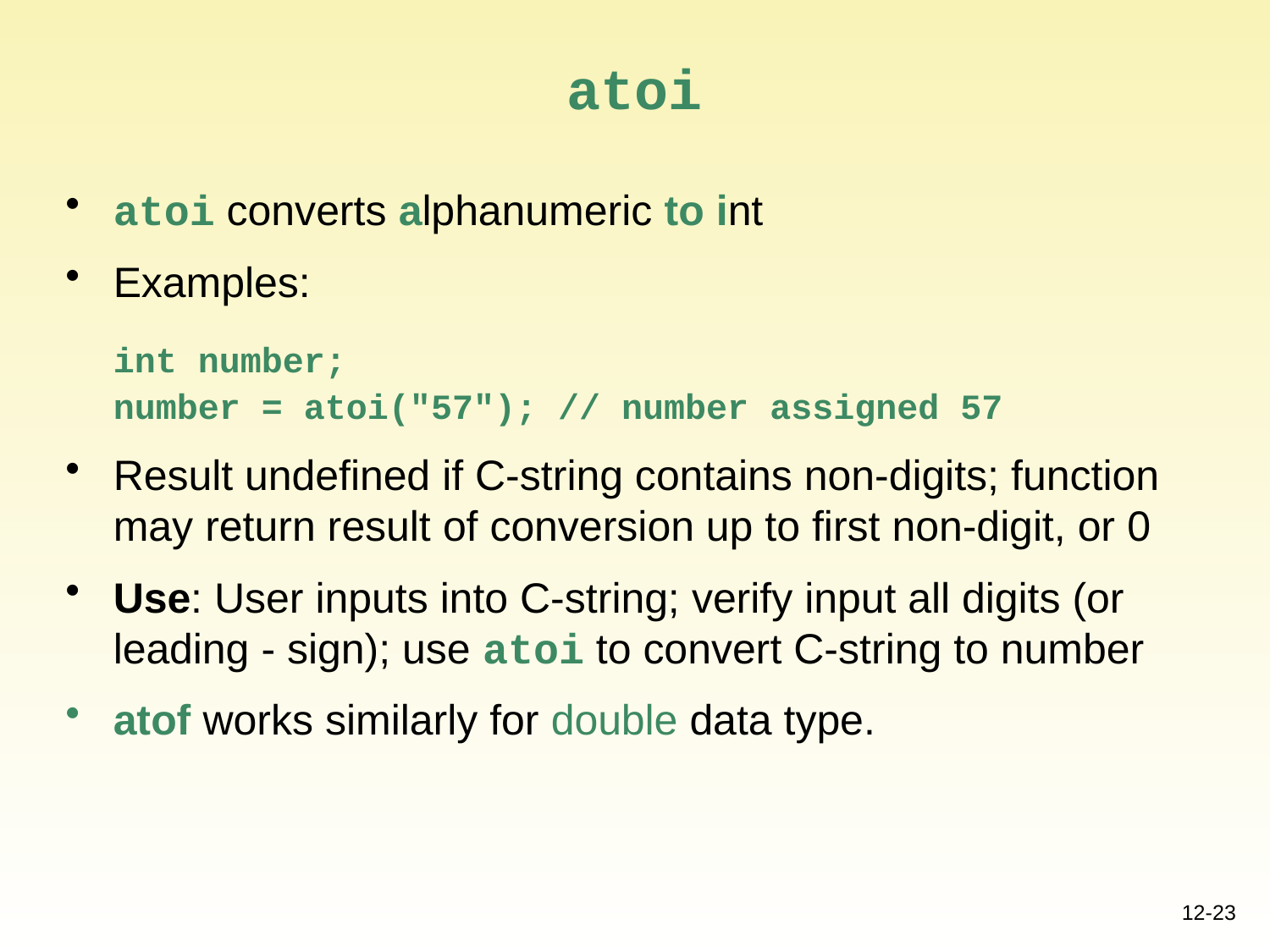

# atoi
atoi converts alphanumeric to int
Examples:
  	int number;
  	number = atoi("57"); // number assigned 57
Result undefined if C-string contains non-digits; function may return result of conversion up to first non-digit, or 0
Use: User inputs into C-string; verify input all digits (or leading - sign); use atoi to convert C-string to number
atof works similarly for double data type.

12-23